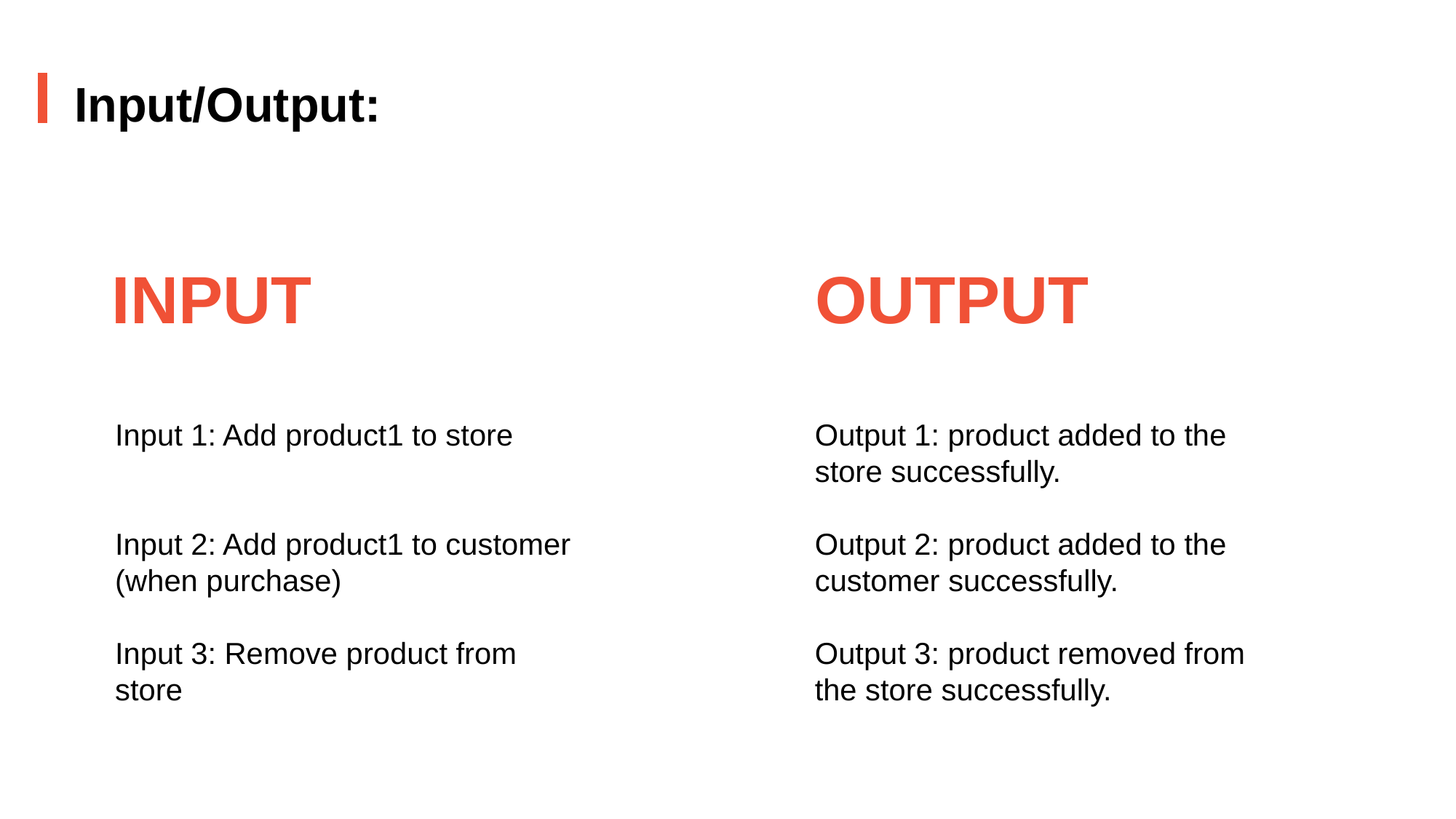

Input/Output:

INPUT
OUTPUT
Input 1: Add product1 to store

Input 2: Add product1 to customer (when purchase)

Input 3: Remove product from store
Output 1: product added to the store successfully.

Output 2: product added to the customer successfully.

Output 3: product removed from the store successfully.